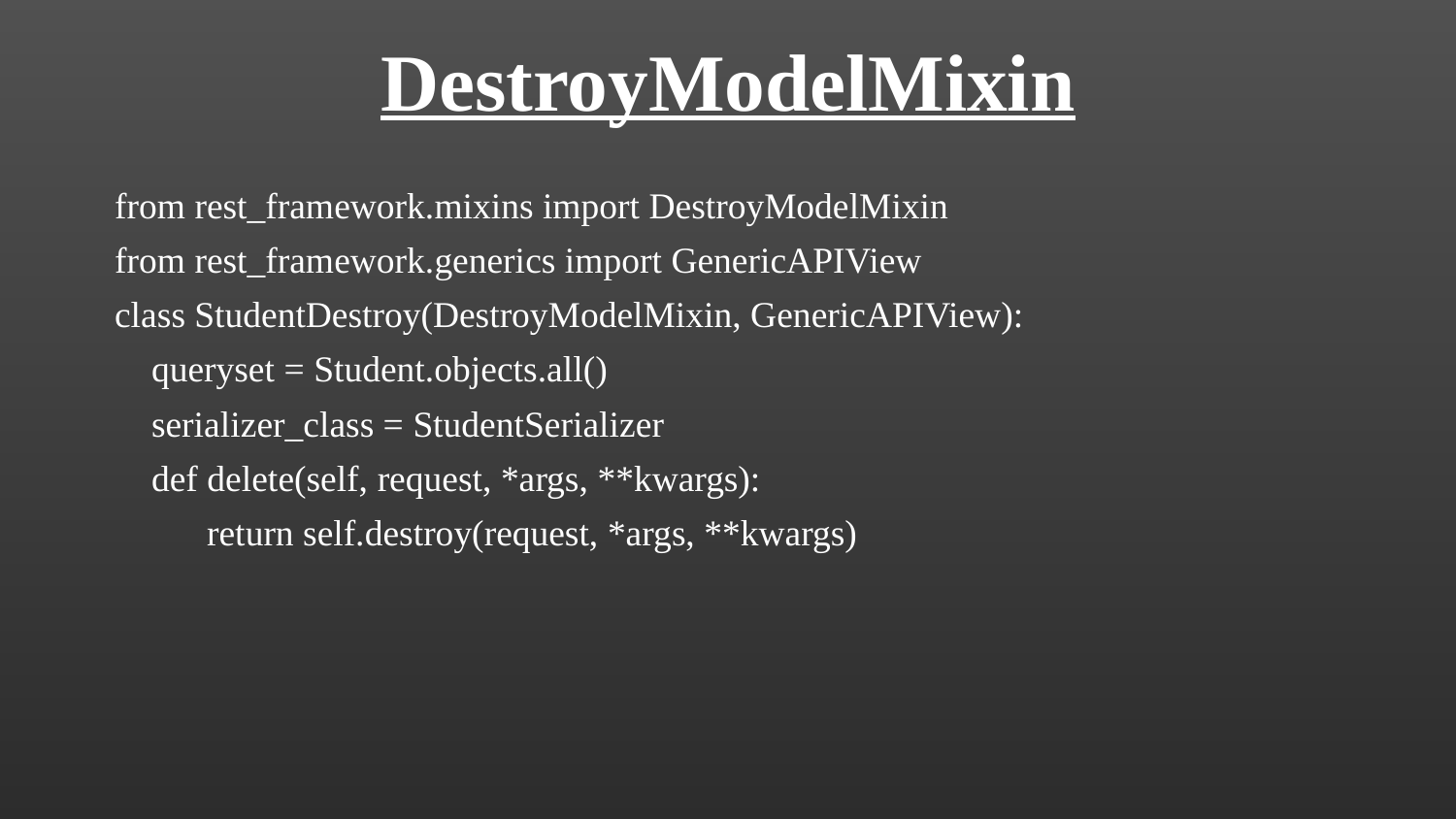

# DestroyModelMixin
from rest_framework.mixins import DestroyModelMixin
from rest_framework.generics import GenericAPIView
class StudentDestroy(DestroyModelMixin, GenericAPIView):
    queryset = Student.objects.all()
    serializer_class = StudentSerializer
    def delete(self, request, *args, **kwargs):
          return self.destroy(request, *args, **kwargs)